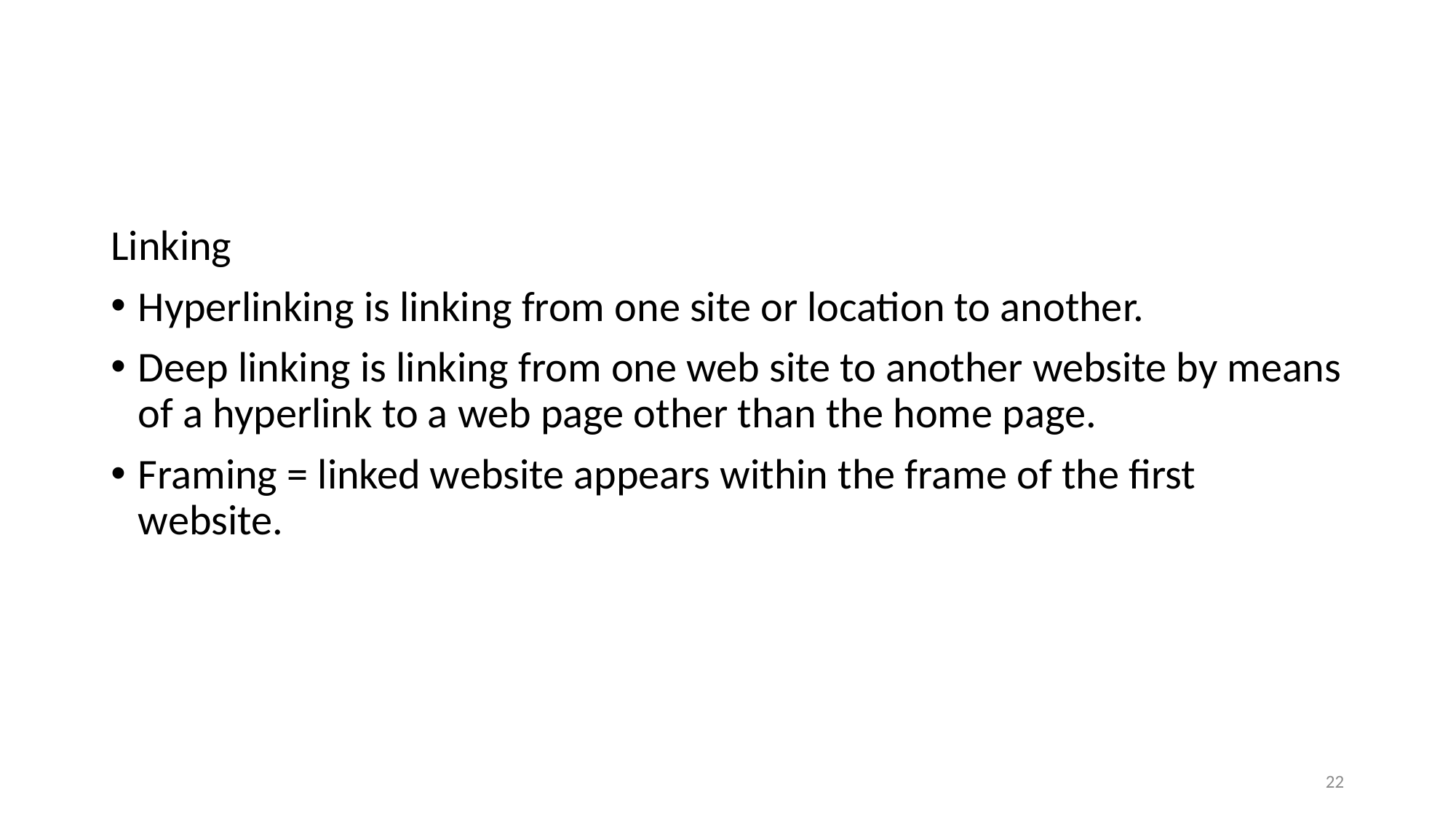

#
Linking
Hyperlinking is linking from one site or location to another.
Deep linking is linking from one web site to another website by means of a hyperlink to a web page other than the home page.
Framing = linked website appears within the frame of the first website.

22